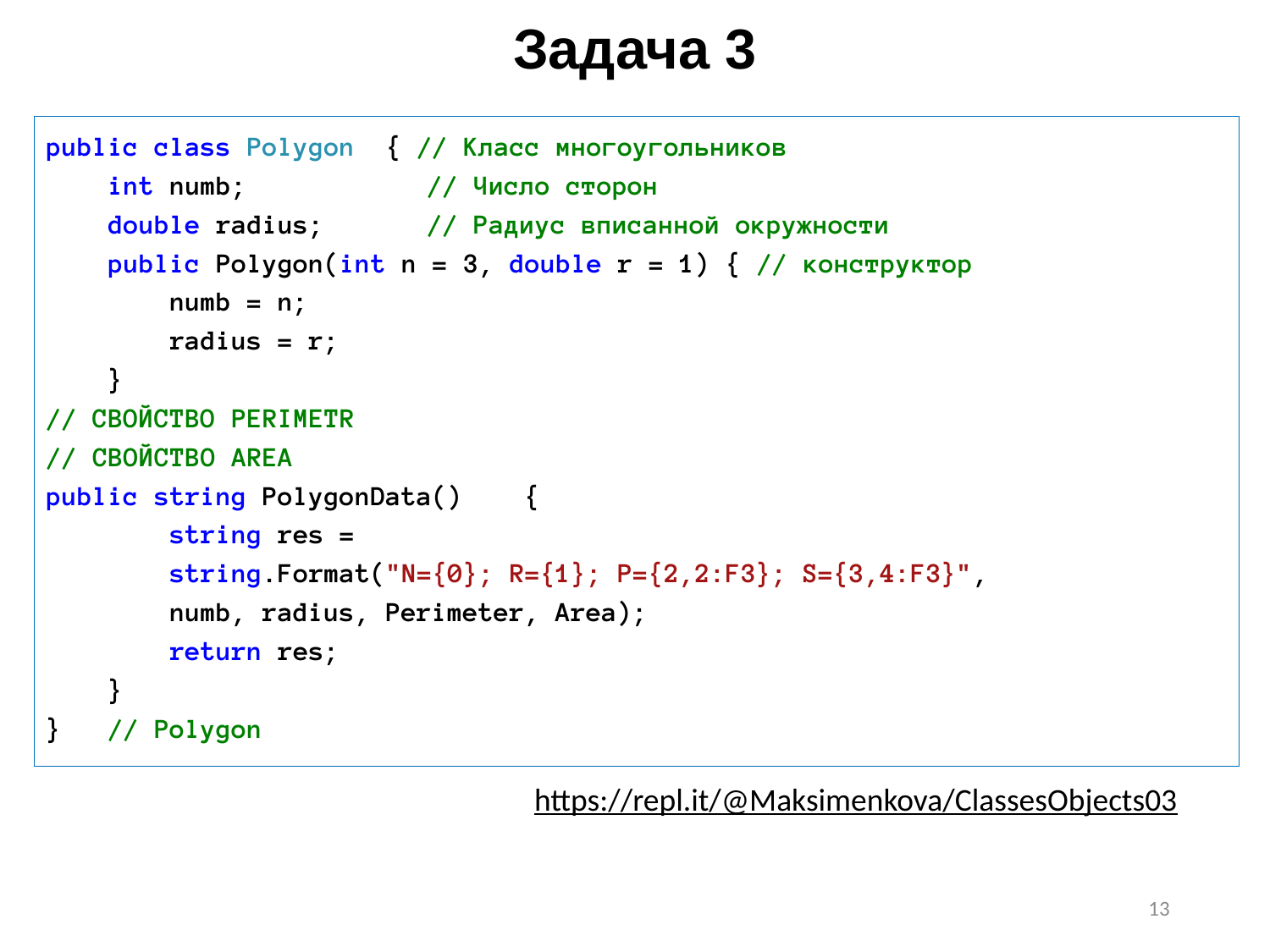

# Задача 3
public class Polygon  { // Класс многоугольников
    int numb;		// Число сторон
    double radius;	// Радиус вписанной окружности
    public Polygon(int n = 3, double r = 1) { // конструктор
        numb = n;
        radius = r;
    }
// СВОЙСТВО PERIMETR
// СВОЙСТВО AREA
public string PolygonData()    {
        string res =
        string.Format("N={0}; R={1}; P={2,2:F3}; S={3,4:F3}",
        numb, radius, Perimeter, Area);
        return res;
    }
}   // Polygon
https://repl.it/@Maksimenkova/ClassesObjects03
13